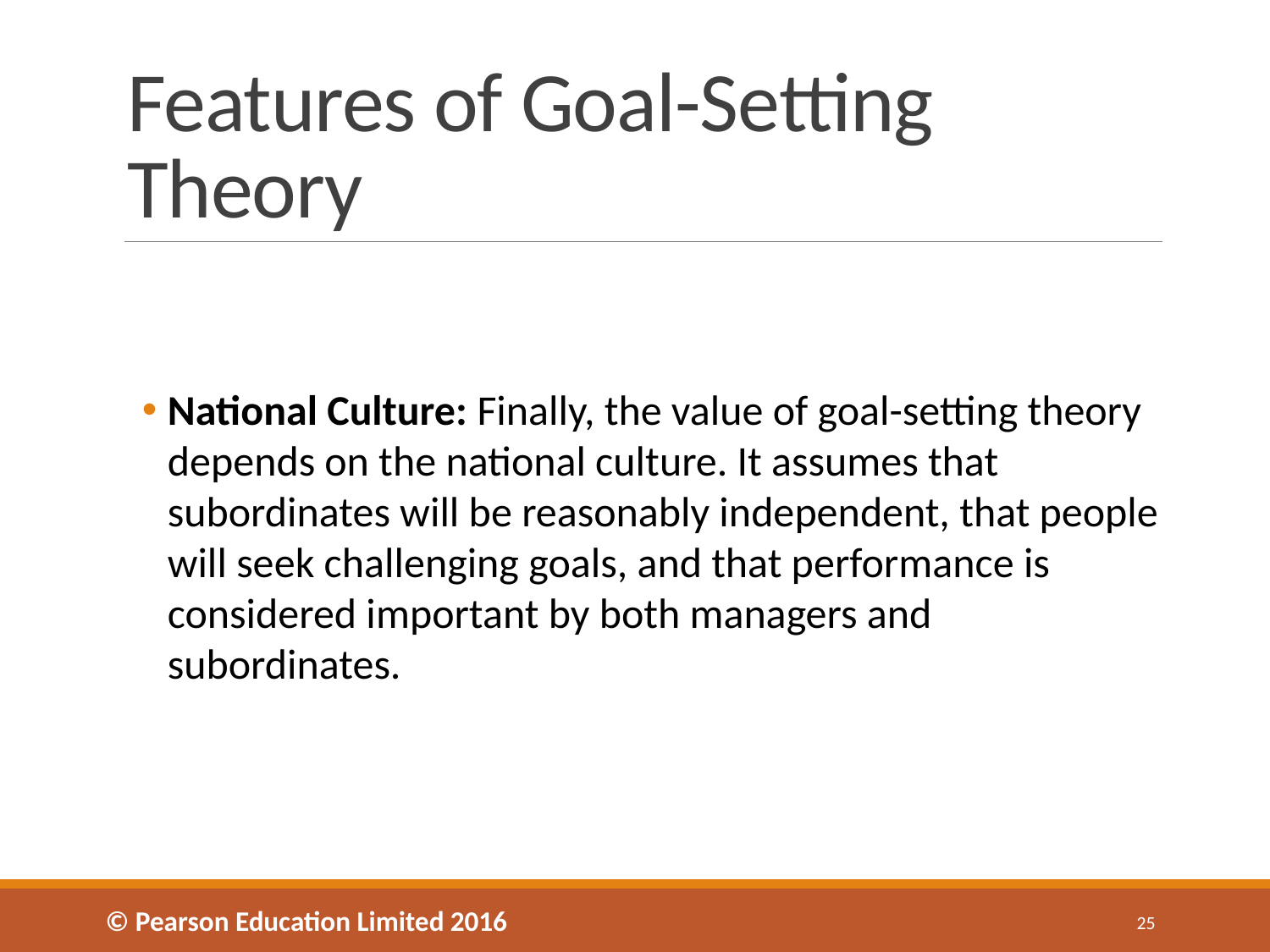

# Features of Goal-Setting Theory
National Culture: Finally, the value of goal-setting theory depends on the national culture. It assumes that subordinates will be reasonably independent, that people will seek challenging goals, and that performance is considered important by both managers and subordinates.
© Pearson Education Limited 2016
25